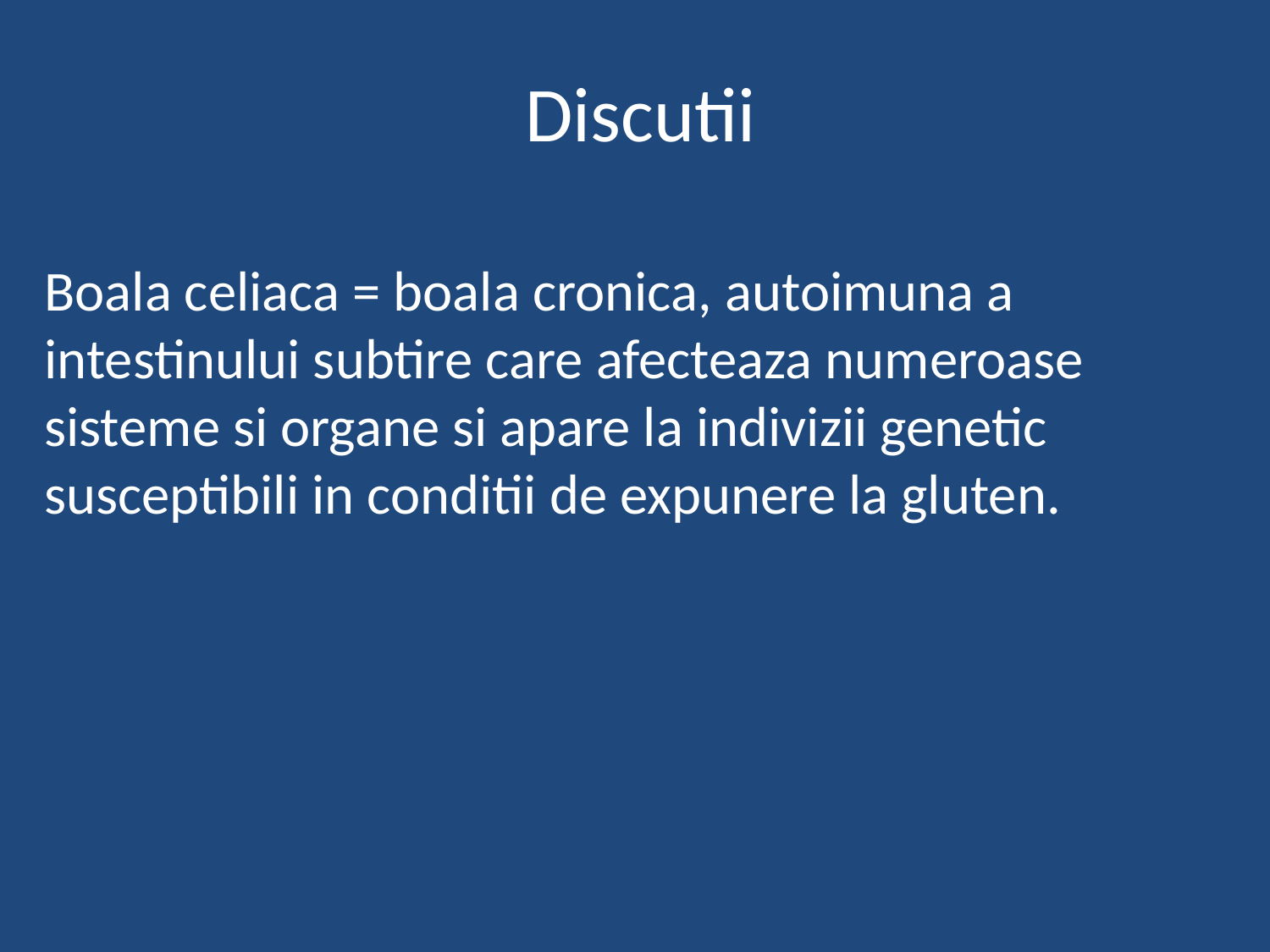

# Discutii

Boala celiaca = boala cronica, autoimuna a intestinului subtire care afecteaza numeroase sisteme si organe si apare la indivizii genetic susceptibili in conditii de expunere la gluten.